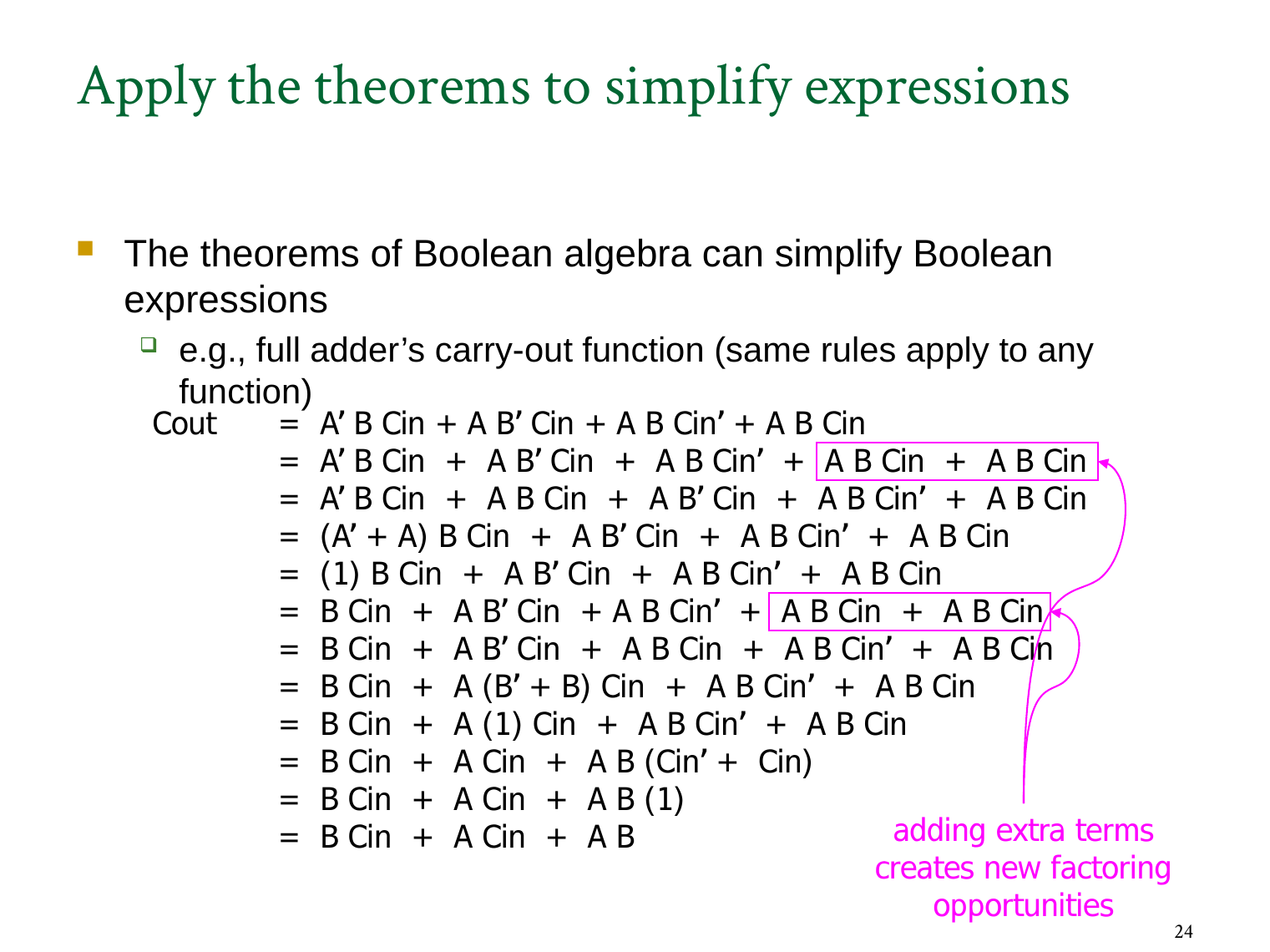

# Apply the theorems to simplify expressions
The theorems of Boolean algebra can simplify Boolean expressions
e.g., full adder’s carry-out function (same rules apply to any function)
Cout 	=  A’ B Cin + A B’ Cin + A B Cin’ + A B Cin
	=  A’ B Cin  +  A B’ Cin  +  A B Cin’  +  A B Cin  +  A B Cin
	=  A’ B Cin  +  A B Cin  +  A B’ Cin  +  A B Cin’  +  A B Cin
	=  (A’ + A) B Cin  +  A B’ Cin  +  A B Cin’  +  A B Cin
	=  (1) B Cin  +  A B’ Cin  +  A B Cin’  +  A B Cin
	=  B Cin  +  A B’ Cin  + A B Cin’  +  A B Cin  +  A B Cin
	=  B Cin  +  A B’ Cin  +  A B Cin  +  A B Cin’  +  A B Cin
	=  B Cin  +  A (B’ + B) Cin  +  A B Cin’  +  A B Cin
	=  B Cin  +  A (1) Cin  +  A B Cin’  +  A B Cin
	=  B Cin  +  A Cin  +  A B (Cin’ +  Cin)
	=  B Cin  +  A Cin  +  A B (1)
	=  B Cin  +  A Cin  +  A B

adding extra terms creates new factoring opportunities
24